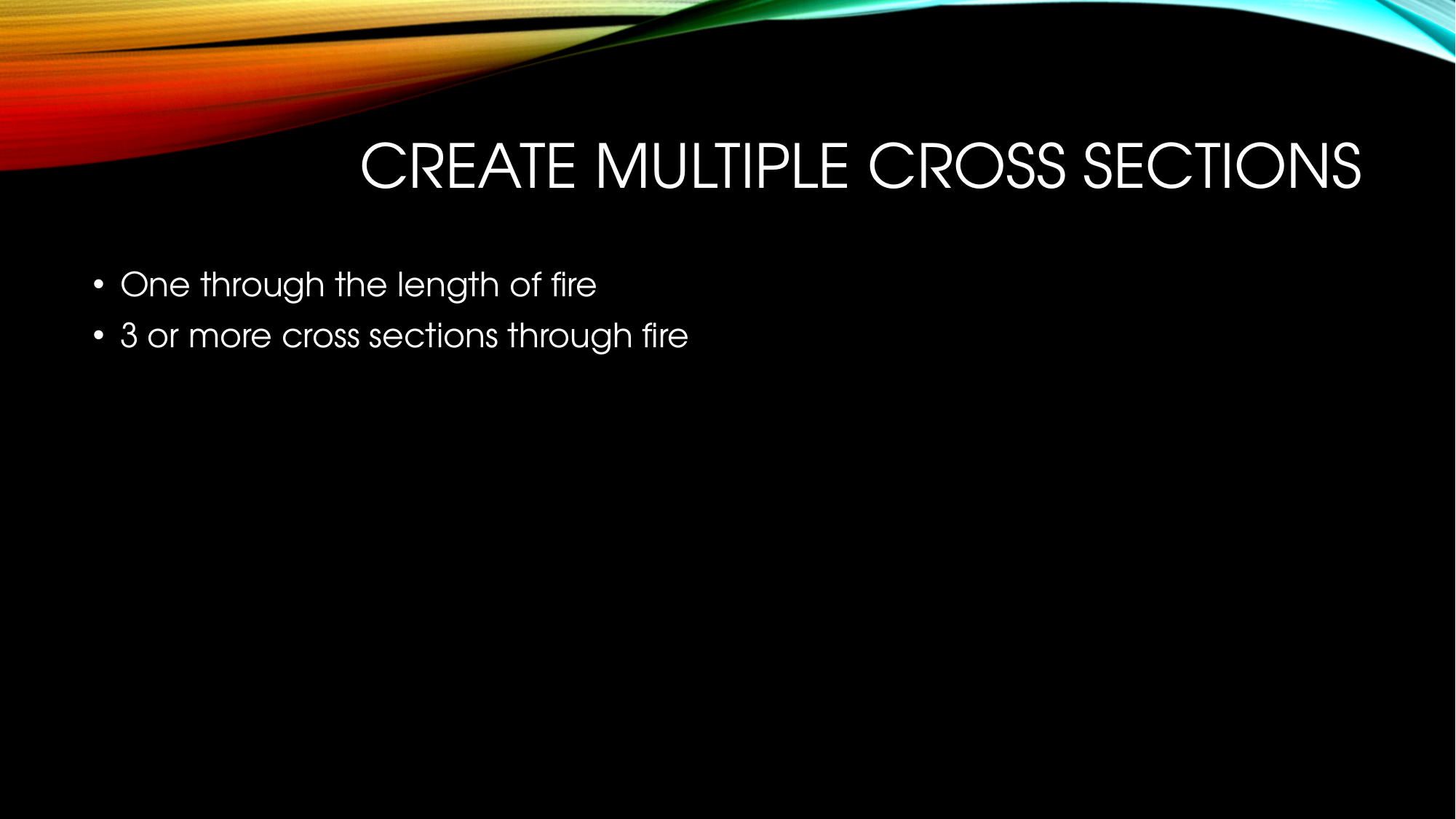

# Create multiple cross sections
One through the length of fire
3 or more cross sections through fire